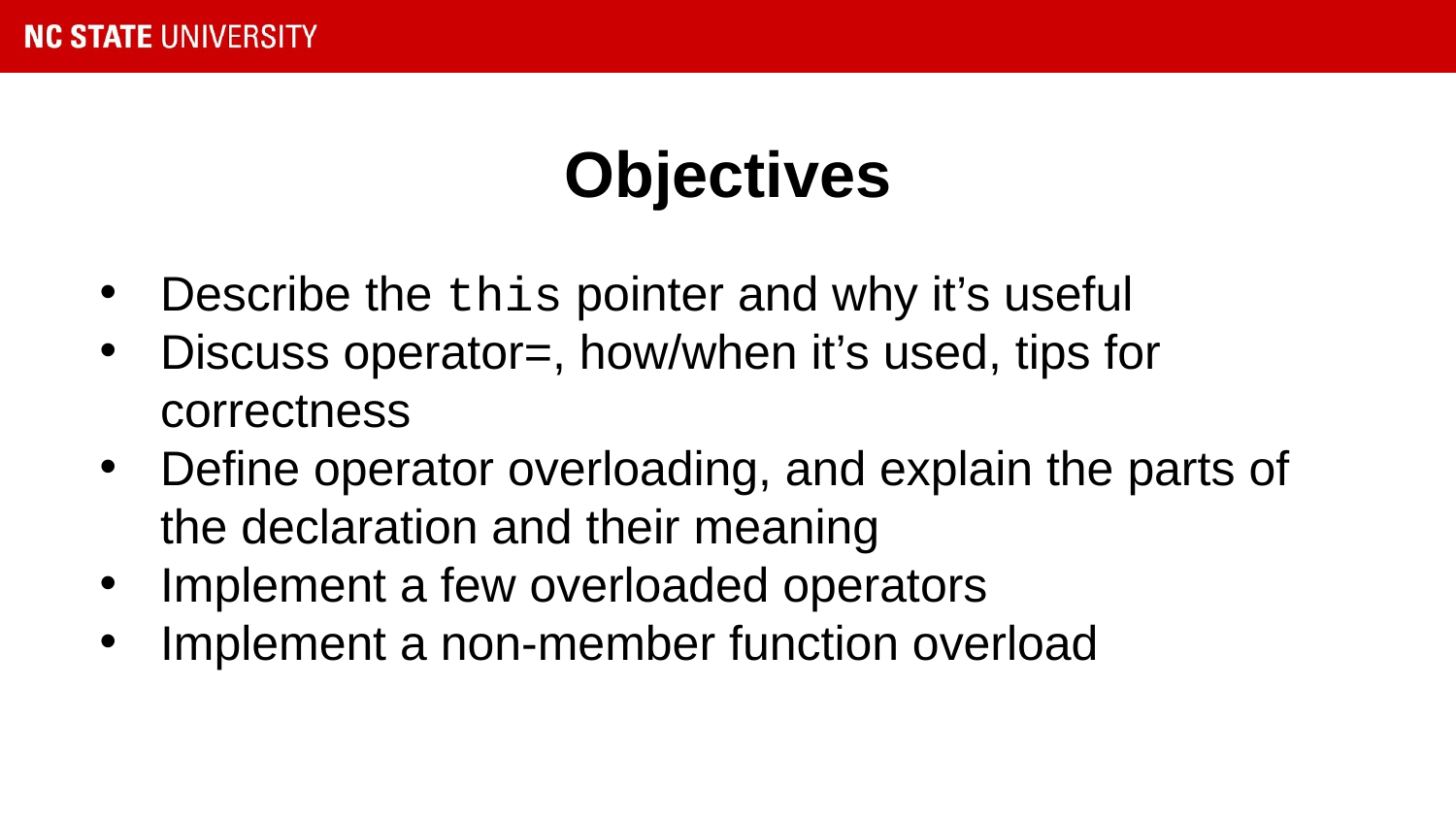

# Objectives
Describe the this pointer and why it’s useful
Discuss operator=, how/when it’s used, tips for correctness
Define operator overloading, and explain the parts of the declaration and their meaning
Implement a few overloaded operators
Implement a non-member function overload